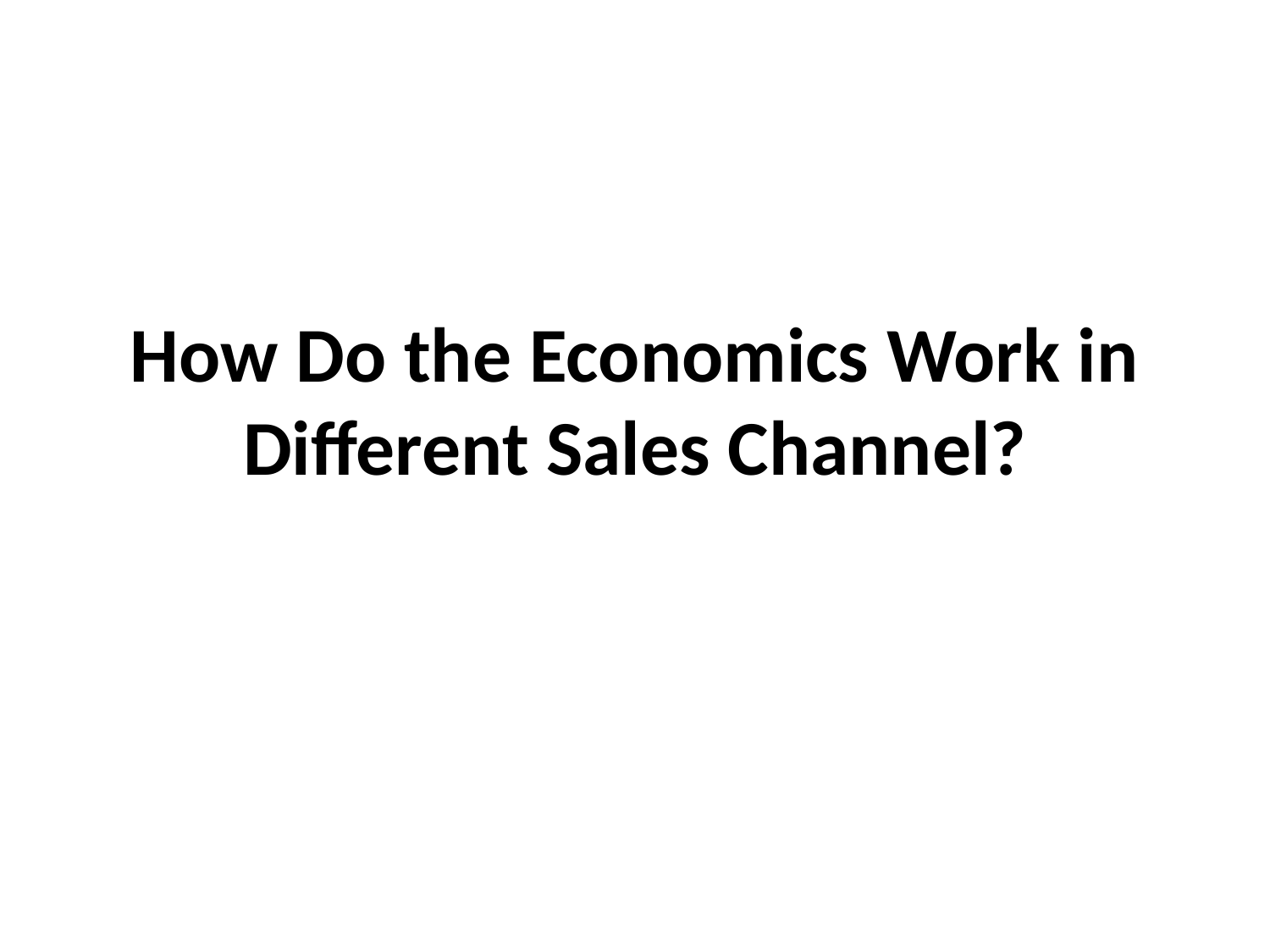

# How Do the Economics Work in Different Sales Channel?